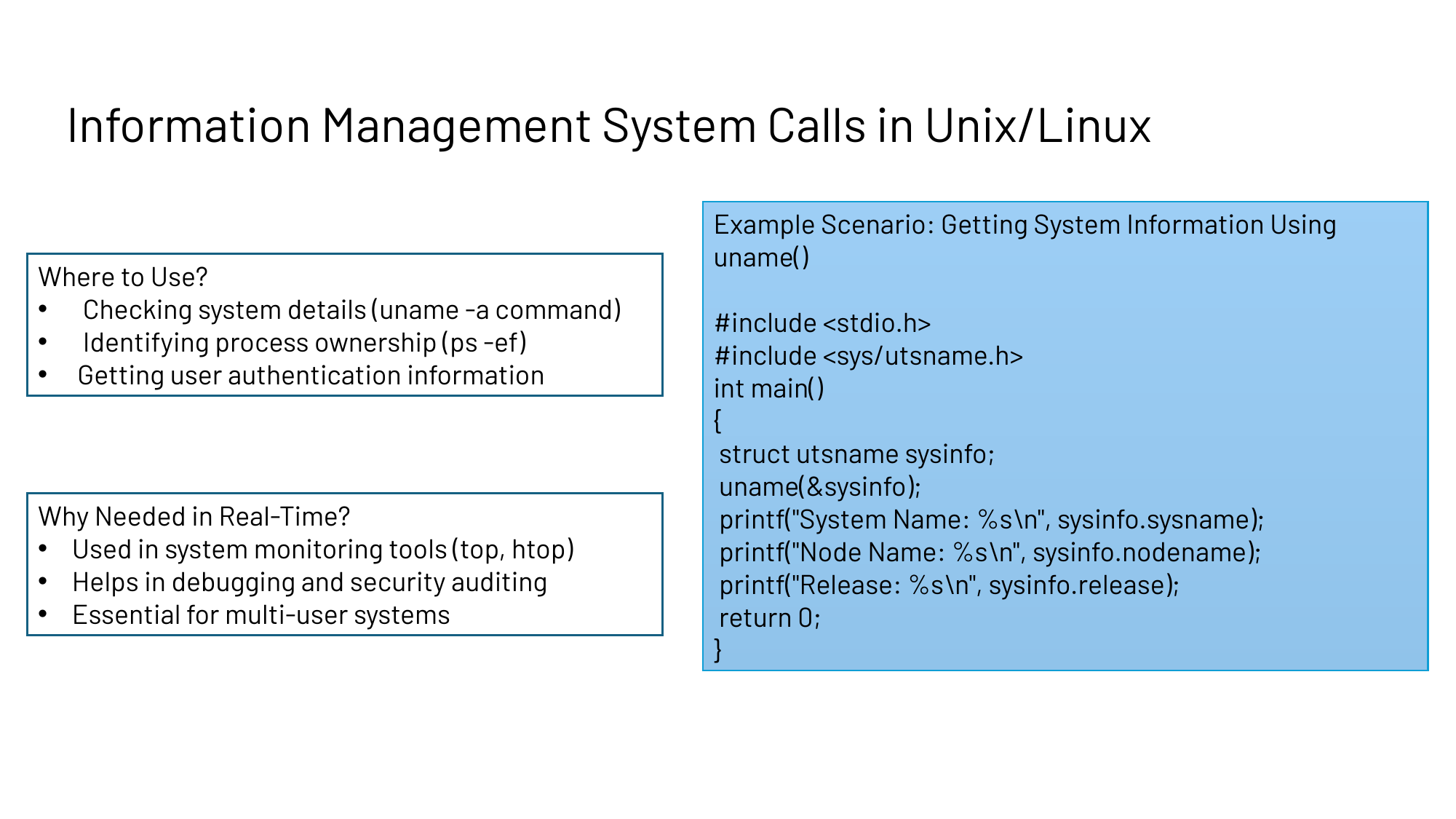

# Information Management System Calls in Unix/Linux
Example Scenario: Getting System Information Using uname()

#include <stdio.h>
#include <sys/utsname.h>
int main()
{
 struct utsname sysinfo;
 uname(&sysinfo);
 printf("System Name: %s\n", sysinfo.sysname);
 printf("Node Name: %s\n", sysinfo.nodename);
 printf("Release: %s\n", sysinfo.release);
 return 0;
}
Where to Use?
  Checking system details (uname -a command)
  Identifying process ownership (ps -ef)
 Getting user authentication information
Why Needed in Real-Time?
Used in system monitoring tools (top, htop)
Helps in debugging and security auditing
Essential for multi-user systems